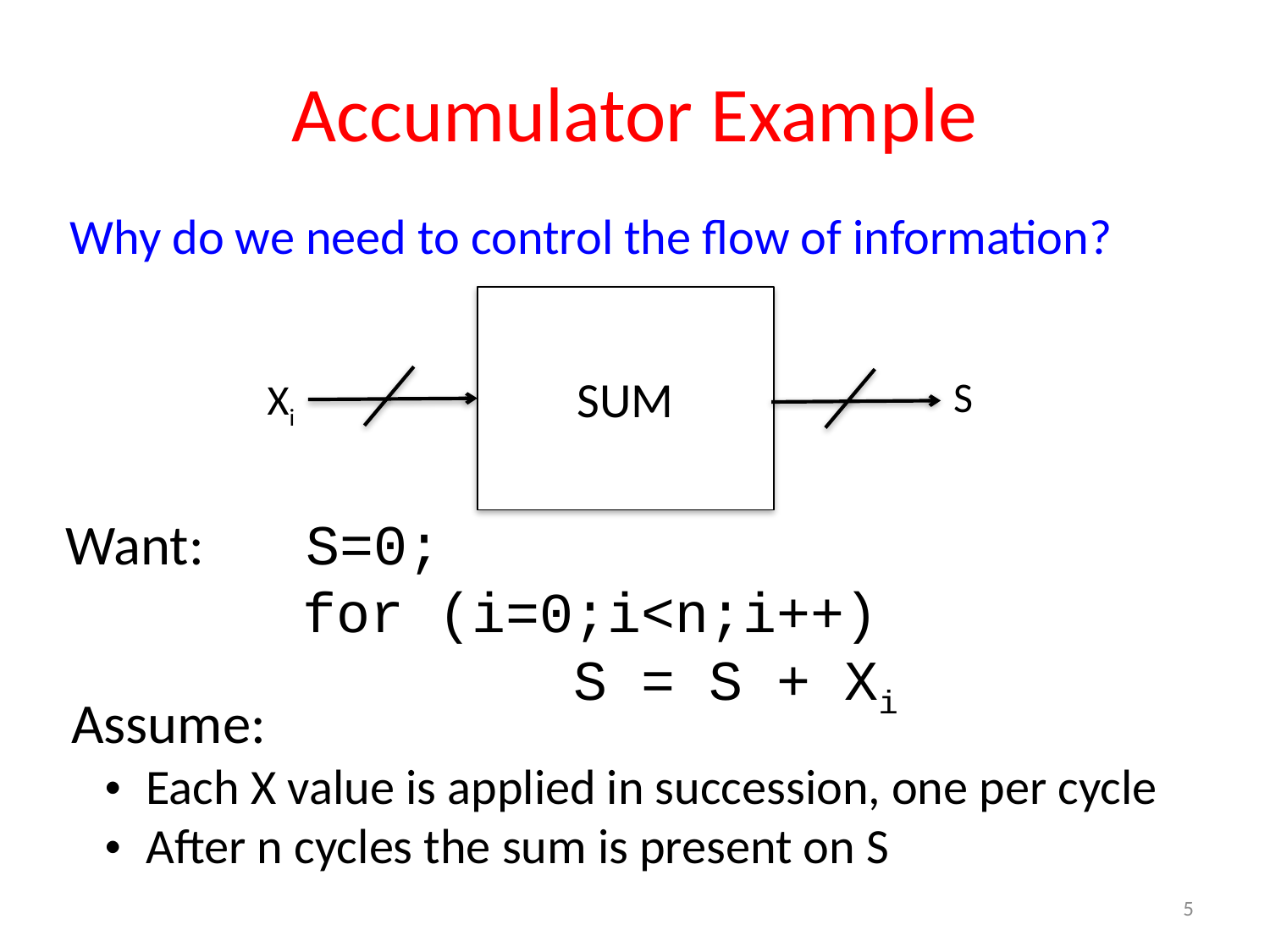

# Accumulator Example
Why do we need to control the flow of information?
SUM
S
Xi
Want:   S=0;
       for (i=0;i<n;i++)
		  		S = S + Xi
Assume:
 Each X value is applied in succession, one per cycle
 After n cycles the sum is present on S
5